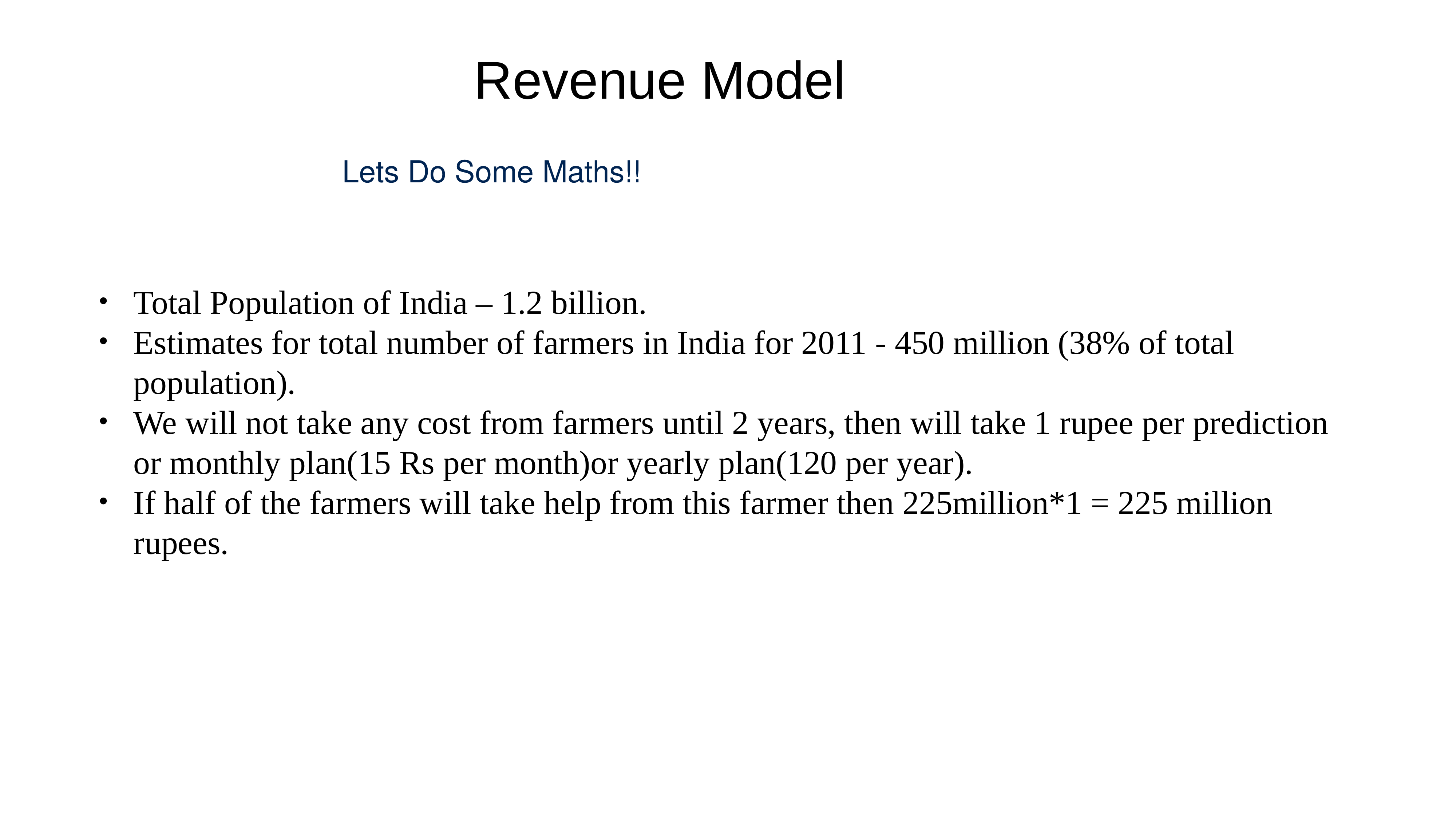

# Revenue Model
Lets Do Some Maths!!
Total Population of India – 1.2 billion.
Estimates for total number of farmers in India for 2011 - 450 million (38% of total population).
We will not take any cost from farmers until 2 years, then will take 1 rupee per prediction or monthly plan(15 Rs per month)or yearly plan(120 per year).
If half of the farmers will take help from this farmer then 225million*1 = 225 million rupees.